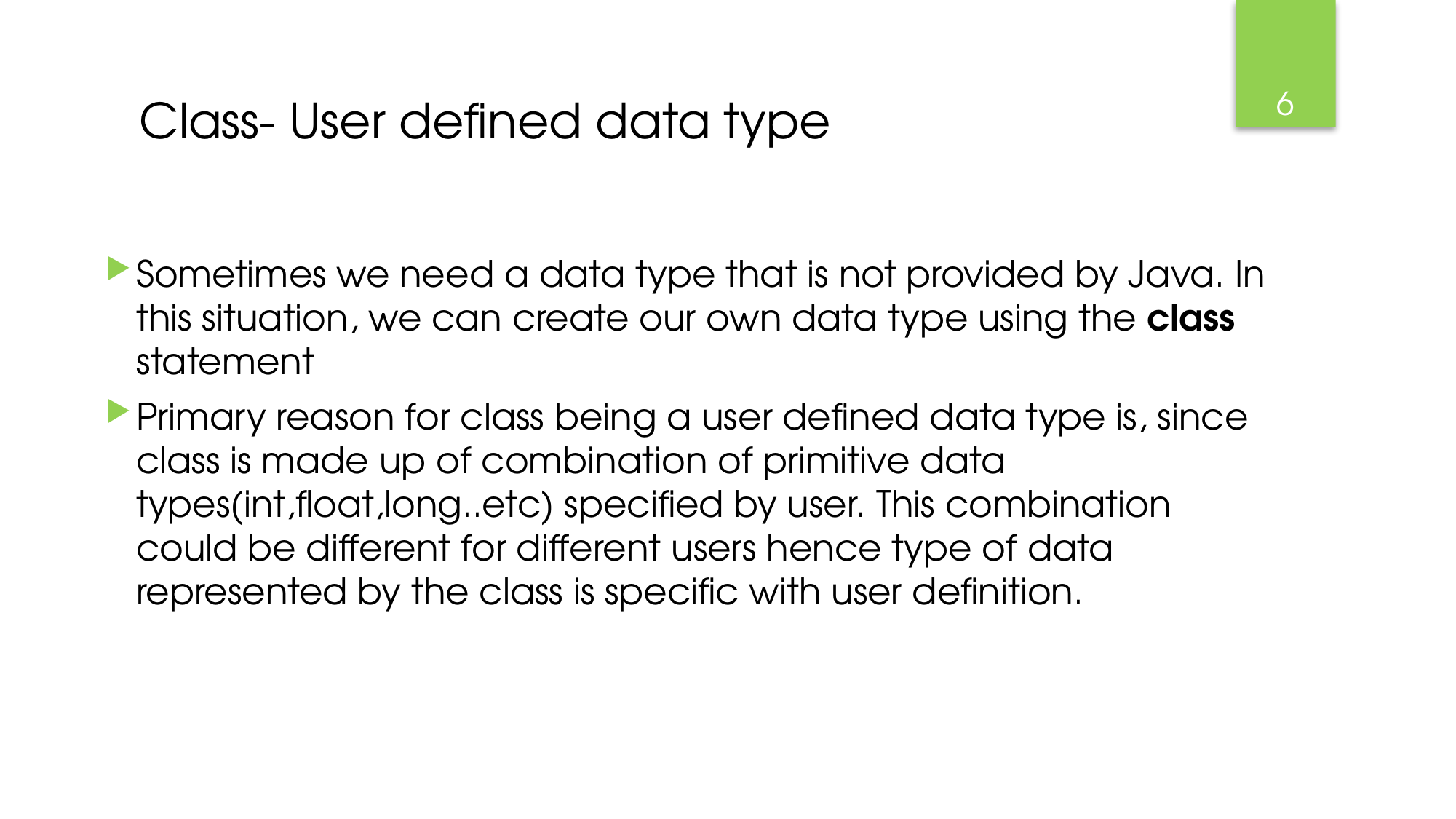

6
# Class- User defined data type
Sometimes we need a data type that is not provided by Java. In this situation, we can create our own data type using the class statement
Primary reason for class being a user defined data type is, since class is made up of combination of primitive data types(int,float,long..etc) specified by user. This combination could be different for different users hence type of data represented by the class is specific with user definition.